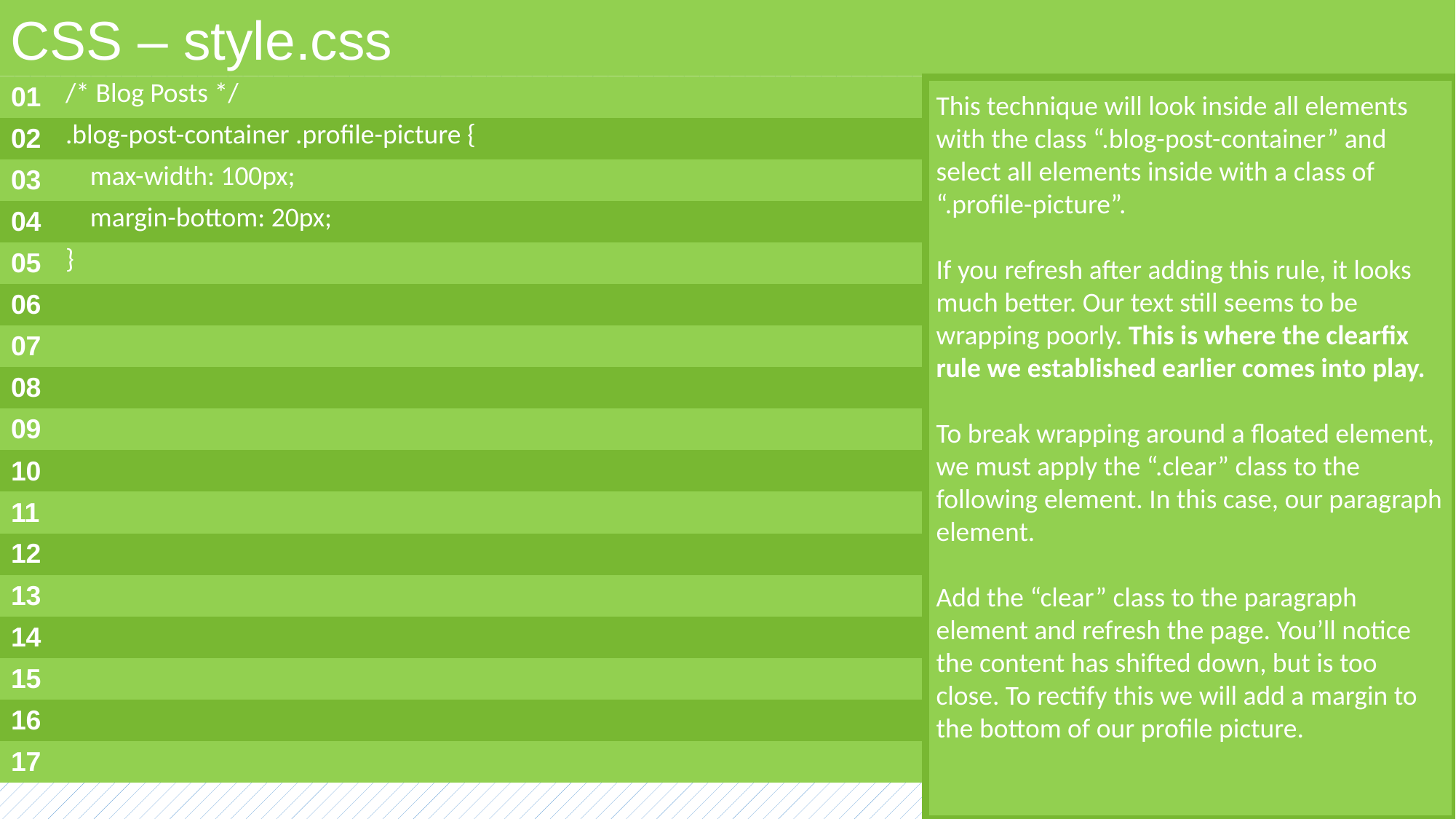

CSS – style.css
| 01 | /\* Blog Posts \*/ |
| --- | --- |
| 02 | .blog-post-container .profile-picture { |
| 03 | max-width: 100px; |
| 04 | margin-bottom: 20px; |
| 05 | } |
| 06 |  |
| 07 |  |
| 08 |  |
| 09 |  |
| 10 |  |
| 11 |  |
| 12 |  |
| 13 |  |
| 14 |  |
| 15 |  |
| 16 |  |
| 17 |  |
This technique will look inside all elements with the class “.blog-post-container” and select all elements inside with a class of “.profile-picture”.

If you refresh after adding this rule, it looks much better. Our text still seems to be wrapping poorly. This is where the clearfix rule we established earlier comes into play.

To break wrapping around a floated element, we must apply the “.clear” class to the following element. In this case, our paragraph element.

Add the “clear” class to the paragraph element and refresh the page. You’ll notice the content has shifted down, but is too close. To rectify this we will add a margin to the bottom of our profile picture.